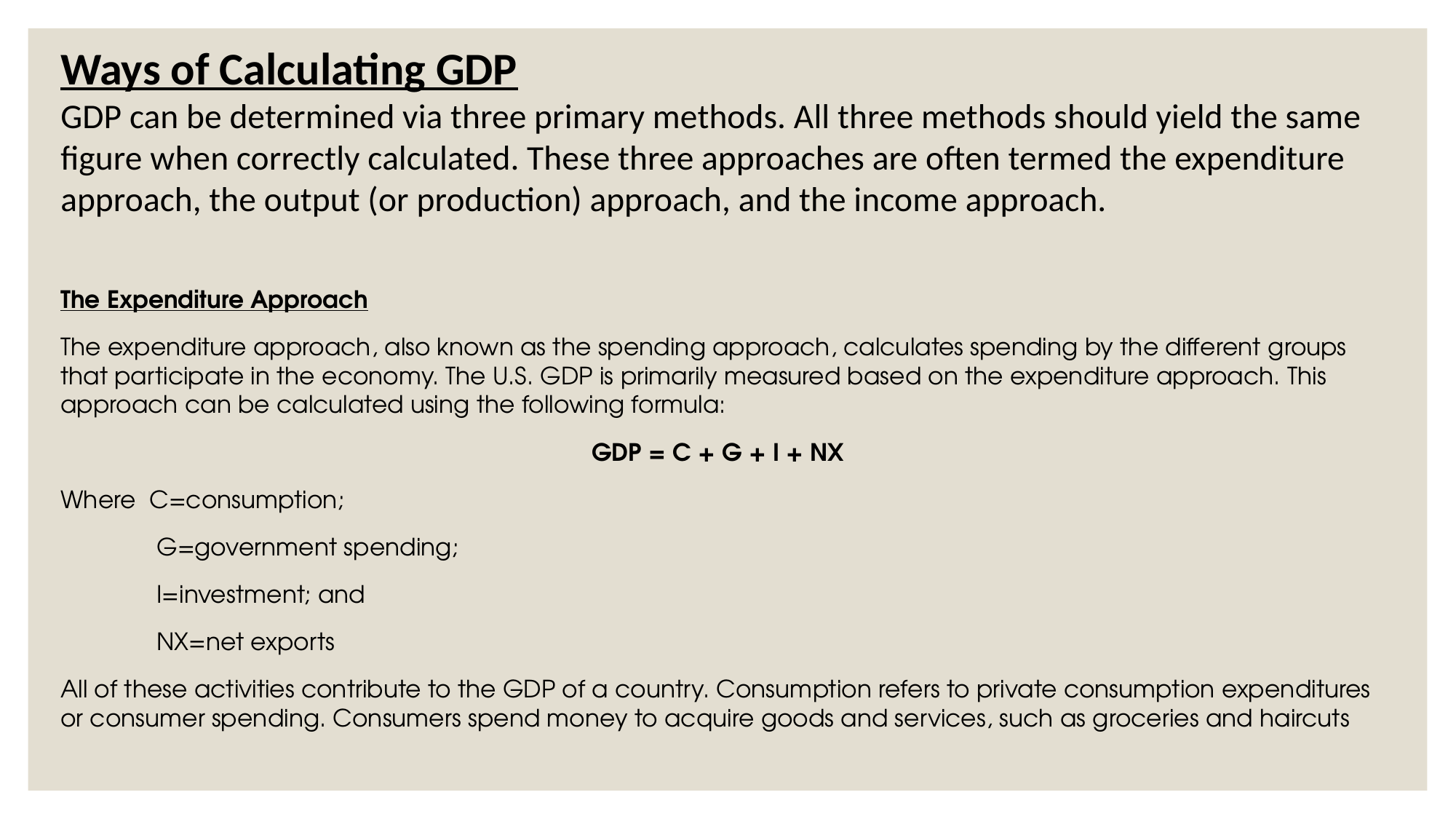

Ways of Calculating GDP
GDP can be determined via three primary methods. All three methods should yield the same figure when correctly calculated. These three approaches are often termed the expenditure approach, the output (or production) approach, and the income approach.

The Expenditure Approach
The expenditure approach, also known as the spending approach, calculates spending by the different groups that participate in the economy. The U.S. GDP is primarily measured based on the expenditure approach. This approach can be calculated using the following formula:
GDP = C + G + I + NX
Where  C=consumption;
	G=government spending;
	I=investment; and
	NX=net exports
All of these activities contribute to the GDP of a country. Consumption refers to private consumption expenditures or consumer spending. Consumers spend money to acquire goods and services, such as groceries and haircuts